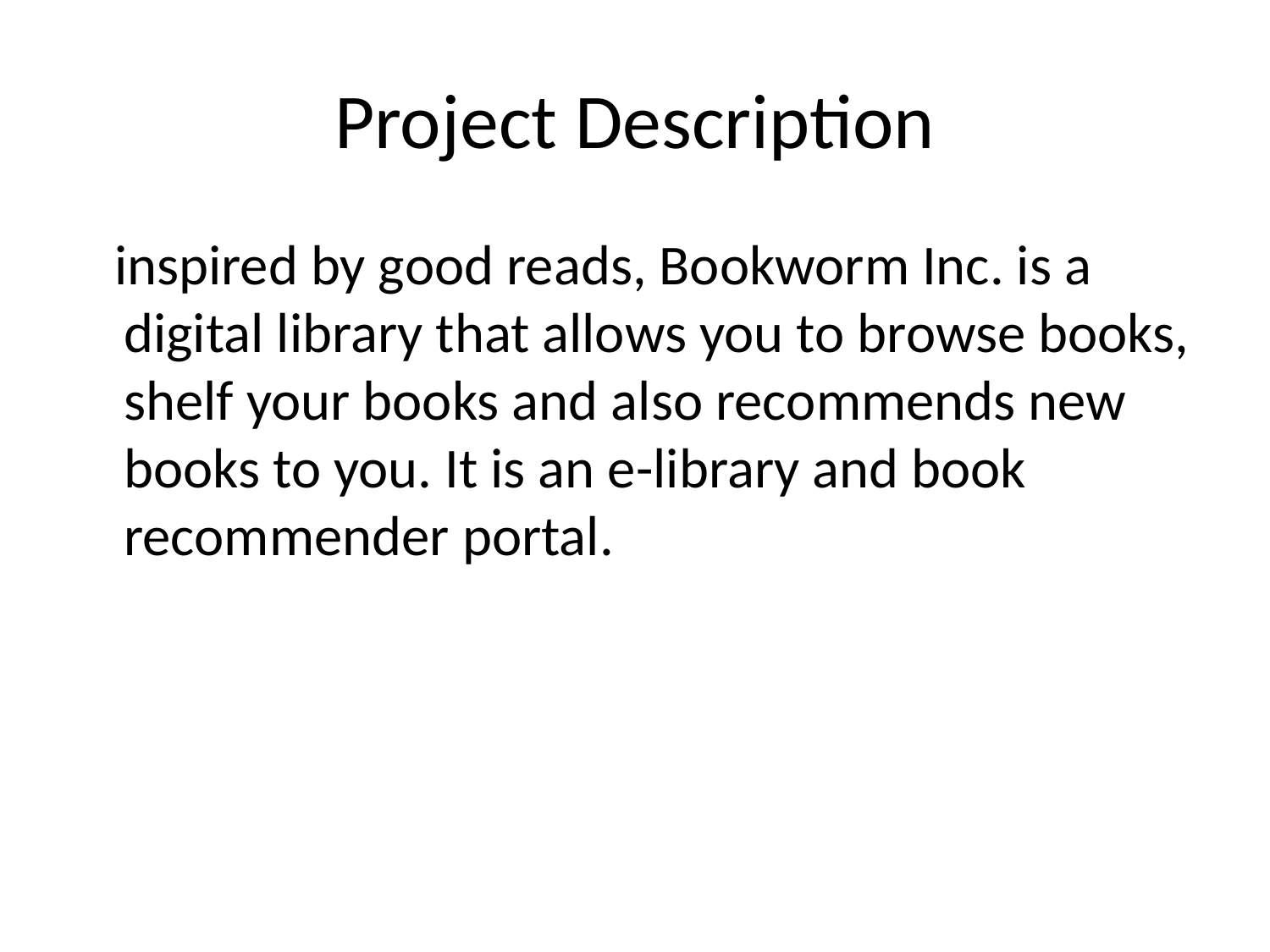

# Project Description
   inspired by good reads, Bookworm Inc. is a digital library that allows you to browse books, shelf your books and also recommends new books to you. It is an e-library and book recommender portal.